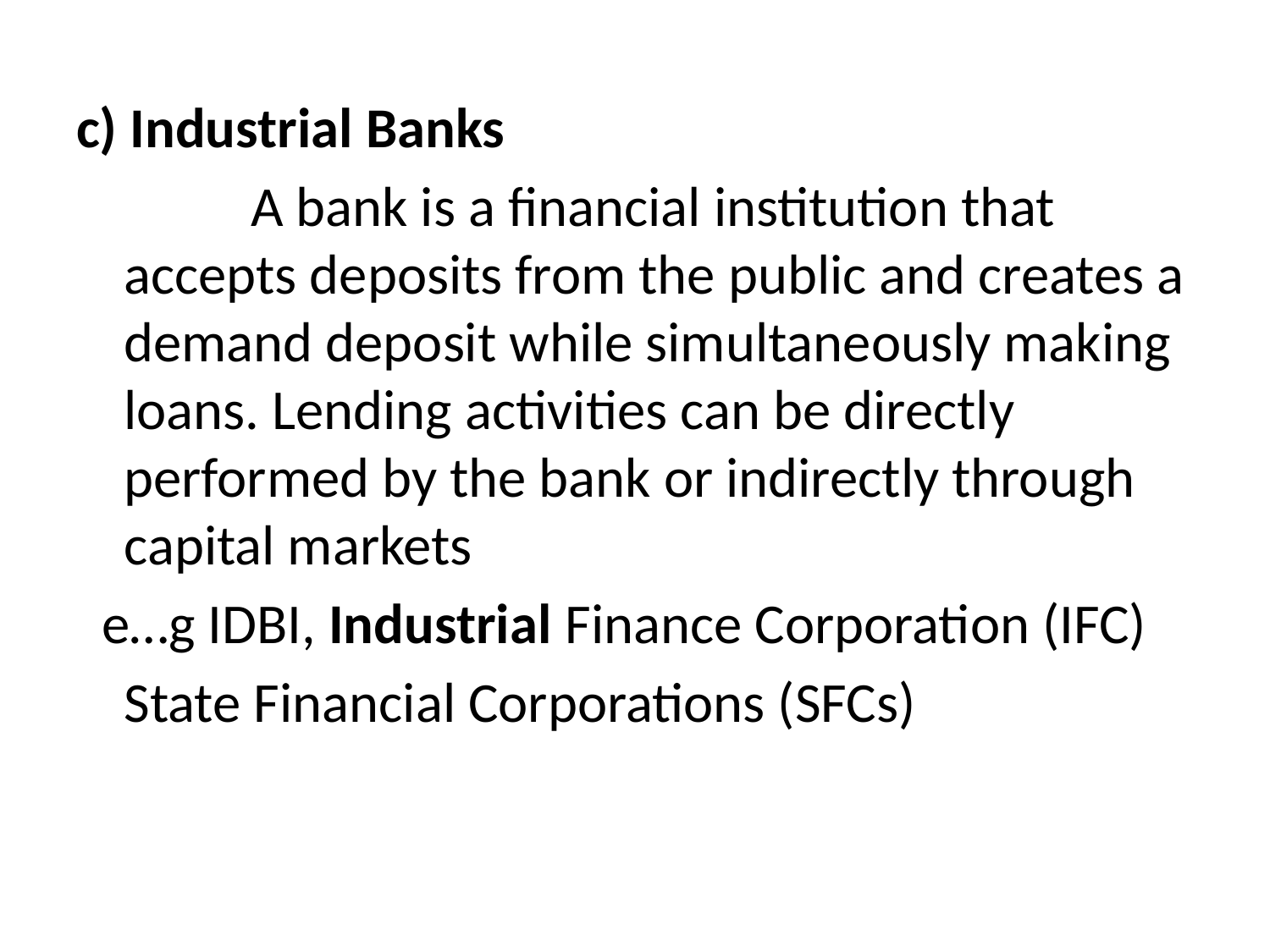

c) Industrial Banks
		A bank is a financial institution that accepts deposits from the public and creates a demand deposit while simultaneously making loans. Lending activities can be directly performed by the bank or indirectly through capital markets
  e…g IDBI, Industrial Finance Corporation (IFC)
	State Financial Corporations (SFCs)